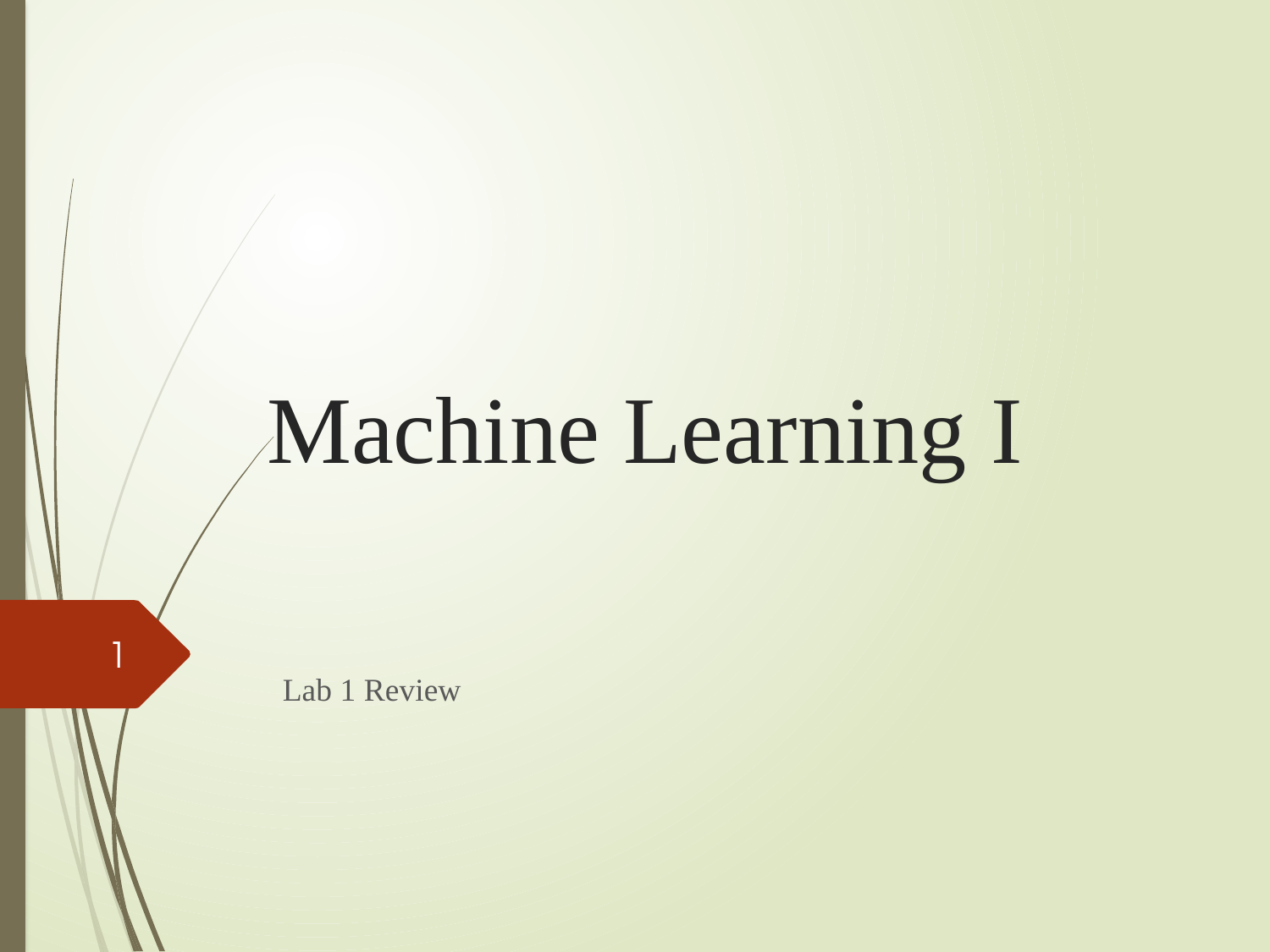

# Machine Learning I
1
Lab 1 Review